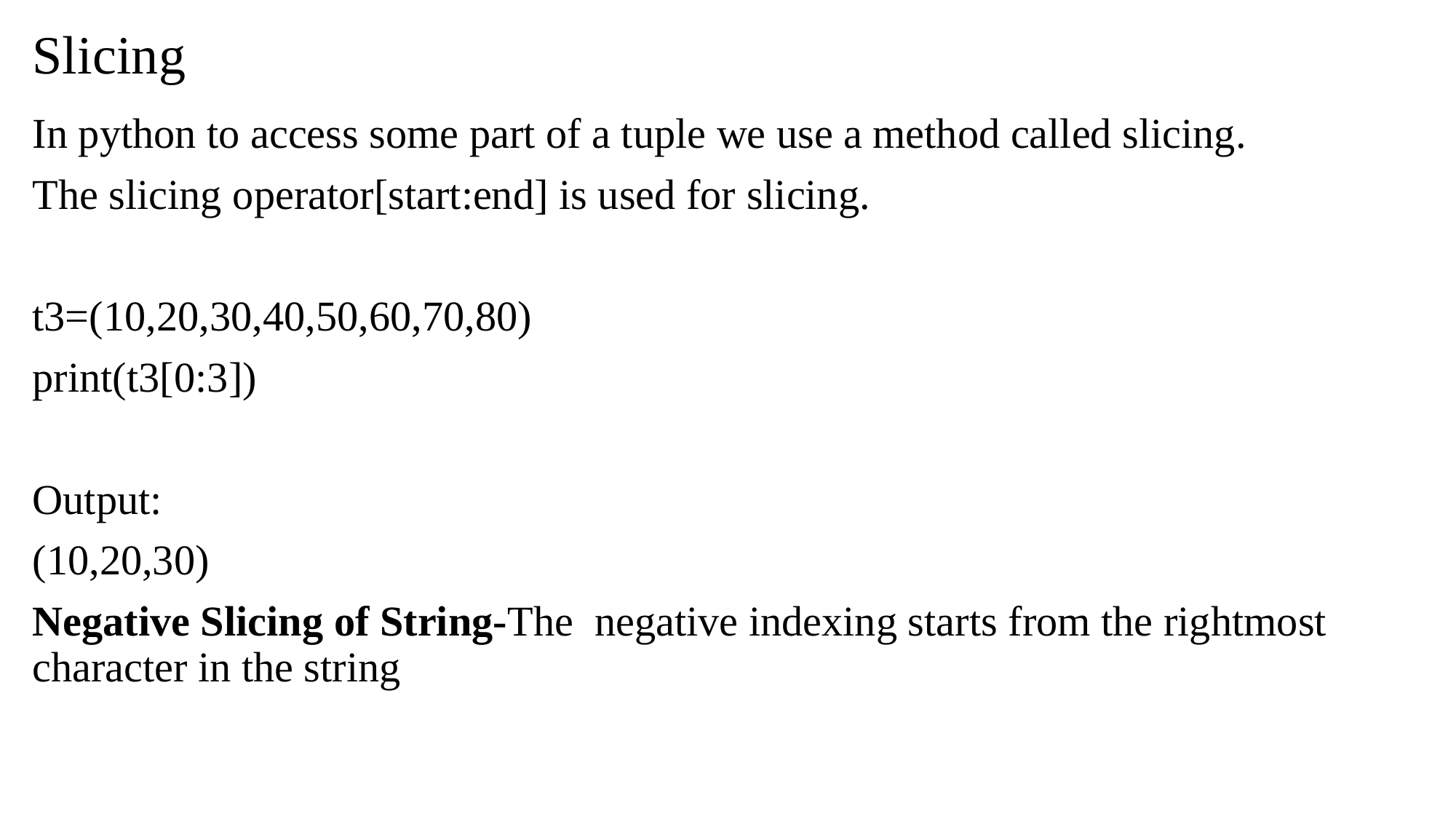

# Slicing
In python to access some part of a tuple we use a method called slicing.
The slicing operator[start:end] is used for slicing.

t3=(10,20,30,40,50,60,70,80)
print(t3[0:3])

Output:
(10,20,30)
Negative Slicing of String-The  negative indexing starts from the rightmost character in the string